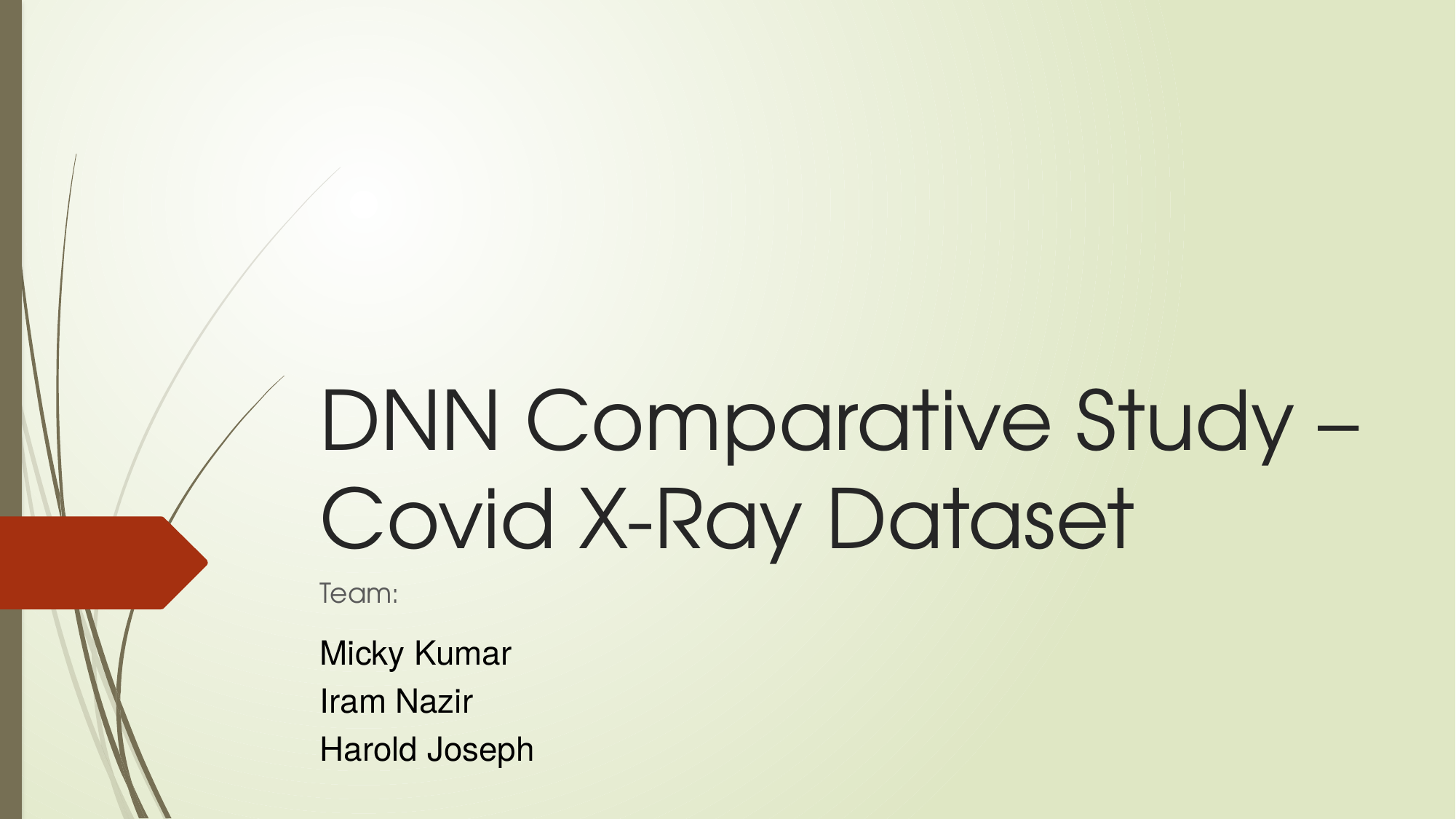

# DNN Comparative Study – Covid X-Ray Dataset
Team:
Micky Kumar
Iram Nazir
Harold Joseph